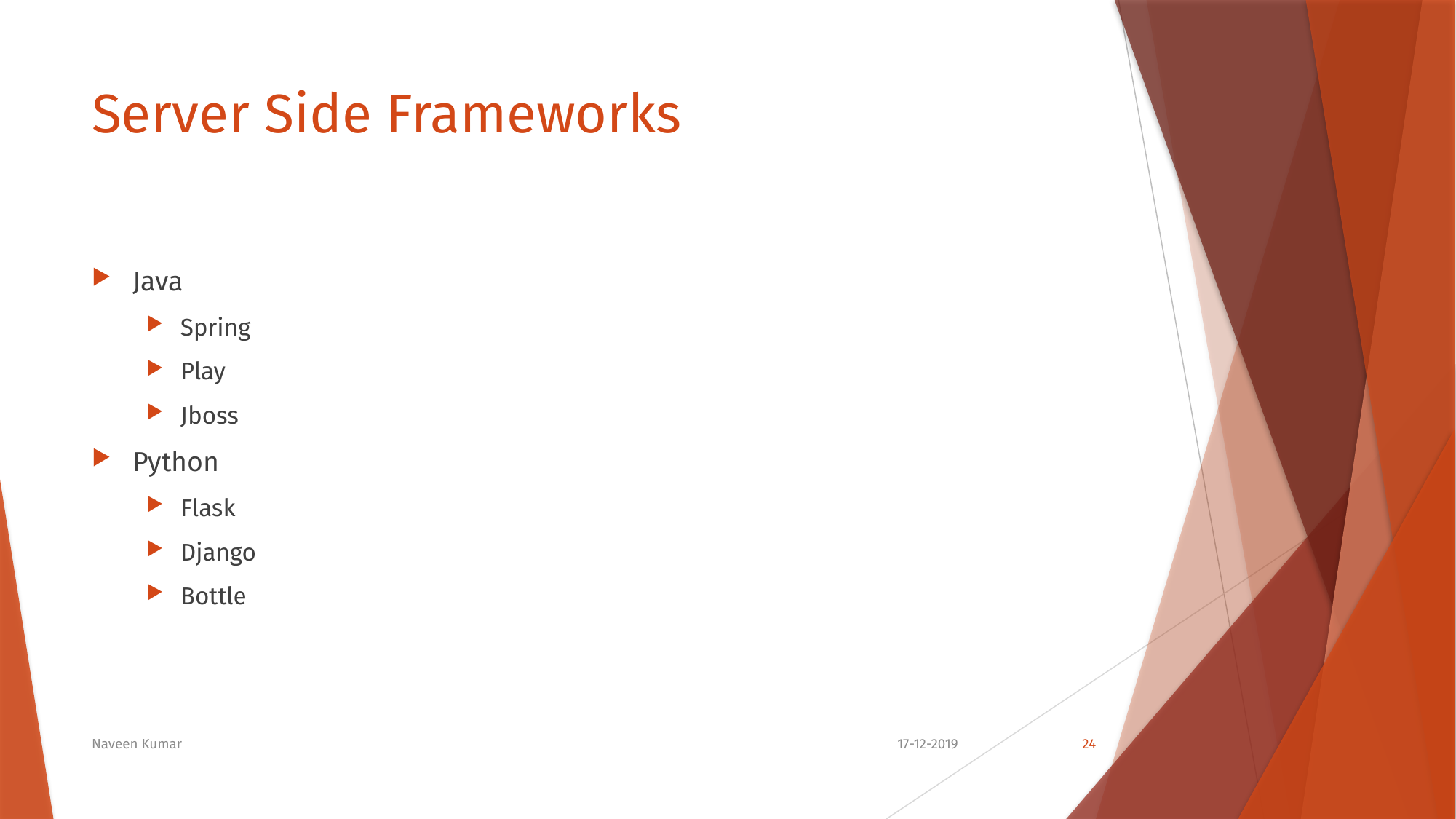

# Server Side Frameworks
Java
Spring
Play
Jboss
Python
Flask
Django
Bottle
Naveen Kumar
17-12-2019
24